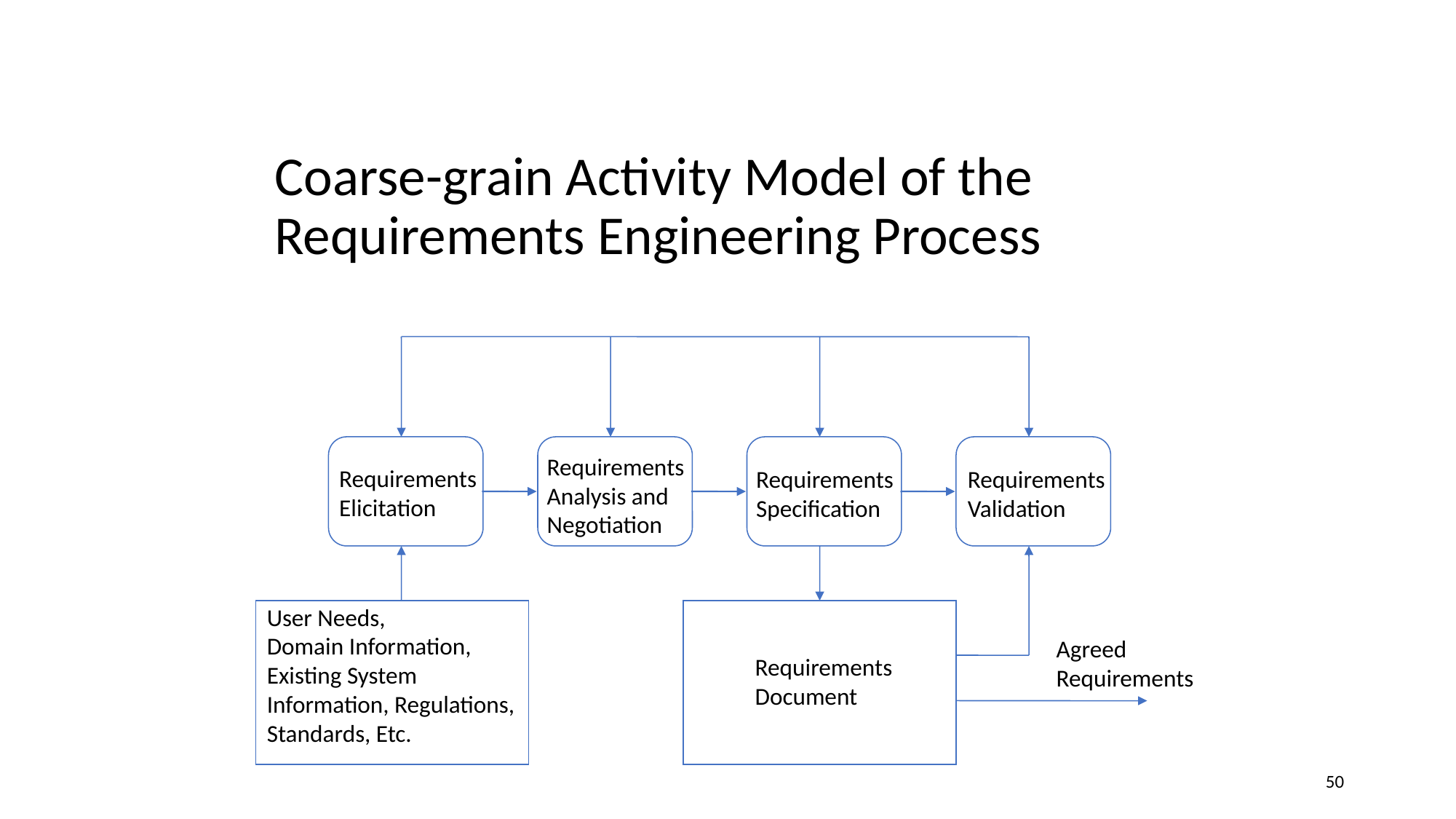

# Coarse-grain Activity Model of the Requirements Engineering Process

Requirements
Analysis and
Negotiation
Requirements
Elicitation
Requirements
Specification
Requirements
Validation

User Needs,
Domain Information,
Existing System
Information, Regulations,
Standards, Etc.

Agreed
Requirements
Requirements
Document

50